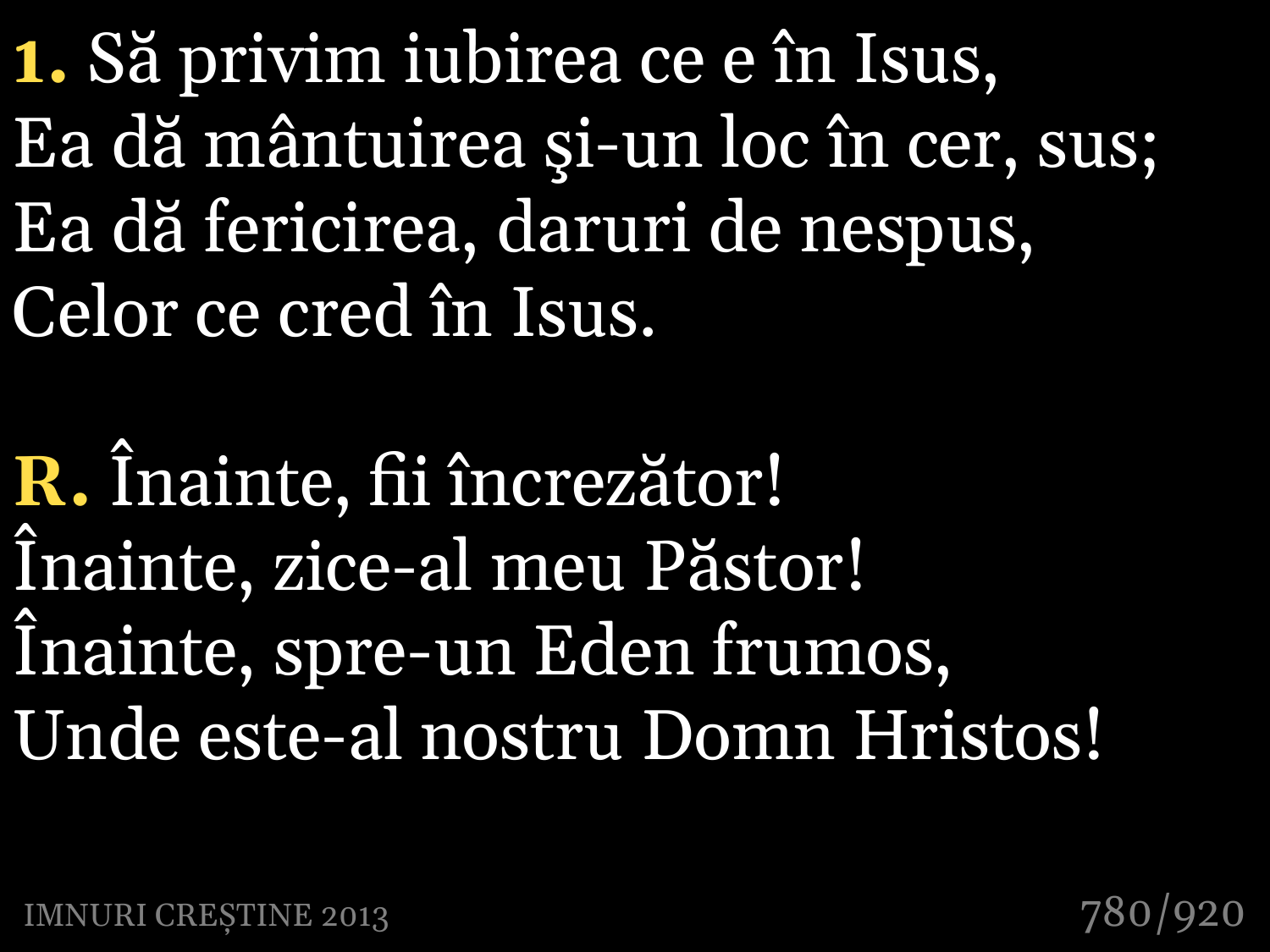

1. Să privim iubirea ce e în Isus,
Ea dă mântuirea şi-un loc în cer, sus;
Ea dă fericirea, daruri de nespus,
Celor ce cred în Isus.

R. Înainte, fii încrezător!
Înainte, zice-al meu Păstor!
Înainte, spre-un Eden frumos,
Unde este-al nostru Domn Hristos!
780/920
IMNURI CREȘTINE 2013